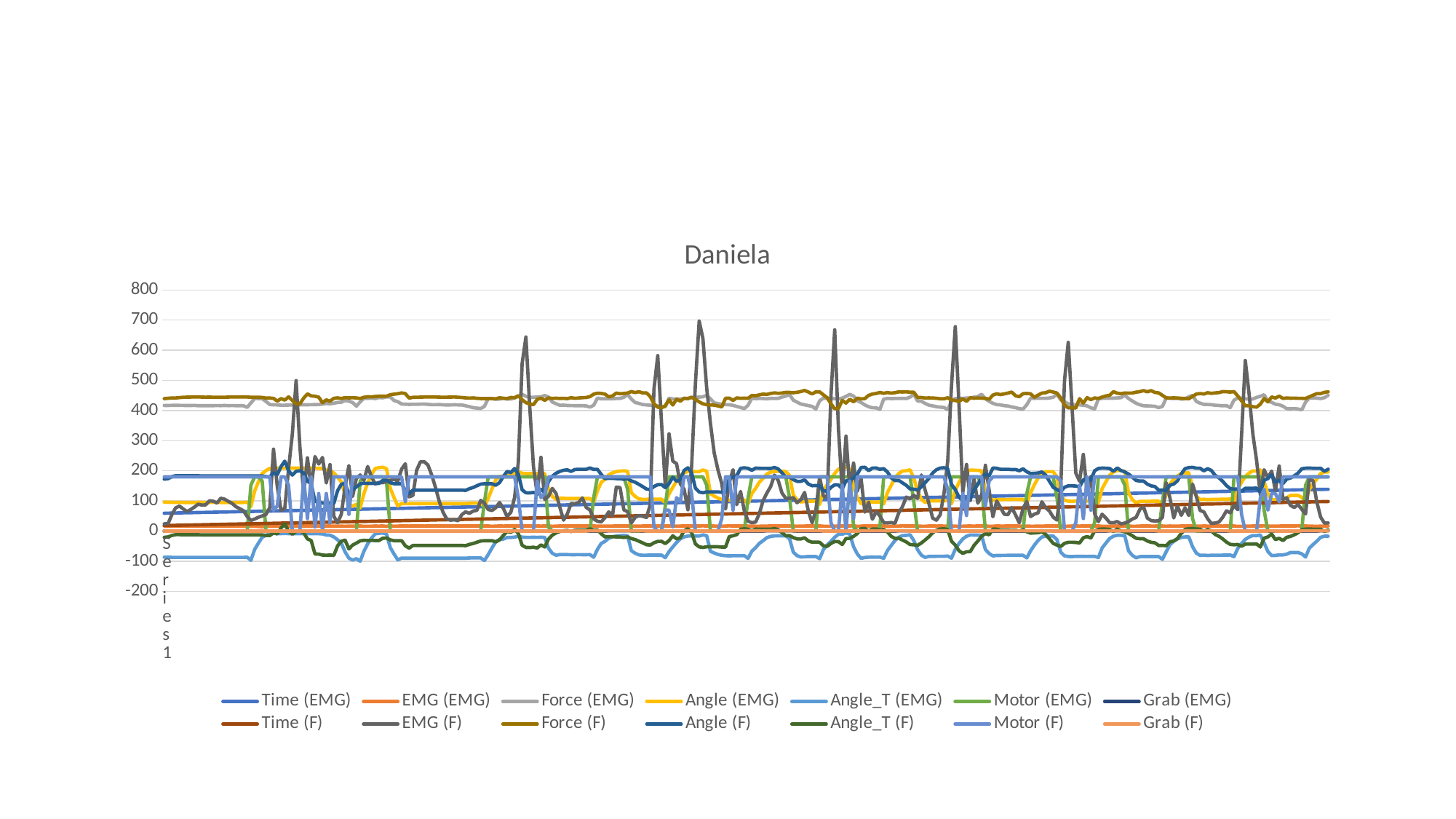

### Chart: Daniela

| Category | Time (EMG) | EMG (EMG) | Force (EMG) | Angle (EMG) | Angle_T (EMG) | Motor (EMG) | Grab (EMG) | Time (F) | EMG (F) | Force (F) | Angle (F) | Angle_T (F) | Motor (F) | Grab (F) |
|---|---|---|---|---|---|---|---|---|---|---|---|---|---|---|
|  | 59.2507392307692 | 17.0 | 416.76923076923 | 96.0 | -86.53846 | 0.0 | 0.0 | 18.3786358823529 | 23.8823529411764 | 439.470588235294 | 172.176470588235 | -20.6951864705882 | 180.0 | 0.0 |
|  | 59.5070807692307 | 16.8461538461538 | 416.846153846153 | 95.6153846153846 | -86.804733076923 | 0.0 | 0.0 | 18.6229764705882 | 24.7647058823529 | 440.529411764705 | 174.0 | -19.338844117647 | 180.0 | 0.0 |
|  | 59.7644446153846 | 16.8461538461538 | 417.076923076923 | 95.2307692307692 | -87.0710061538461 | 0.0 | 0.0 | 18.8941784615384 | 54.3076923076923 | 441.615384615384 | 180.461538461538 | -14.5327415384615 | 180.0 | 0.0 |
|  | 60.0220553846153 | 16.8461538461538 | 417.153846153846 | 95.076923076923 | -87.1775153846154 | 0.0 | 0.0 | 19.1558387499999 | 76.6875 | 441.625 | 184.0 | -11.9008299999999 | 180.0 | 0.0 |
|  | 60.2793946153846 | 17.0 | 417.0 | 95.2307692307692 | -87.0710061538461 | 0.0 | 0.0 | 19.414975625 | 82.9375 | 442.8125 | 184.0 | -11.9008299999999 | 180.0 | 0.0 |
|  | 60.53674 | 17.0 | 416.923076923076 | 95.0 | -87.23077 | 0.0 | 0.0 | 19.678273125 | 73.5625 | 443.8125 | 183.9375 | -11.9473174999999 | 180.0 | 0.0 |
|  | 60.7932153846153 | 16.9230769230769 | 416.692307692307 | 95.0 | -87.23077 | 0.0 | 0.0 | 19.9292006666666 | 65.0 | 444.333333333333 | 183.666666666666 | -12.1487633333333 | 180.0 | 0.0 |
|  | 61.0490592307692 | 16.6923076923076 | 416.615384615384 | 95.0 | -87.23077 | 0.0 | 0.0 | 20.1789033333333 | 71.2 | 444.533333333333 | 183.8 | -12.04959 | 180.0 | 0.0 |
|  | 61.3063907692307 | 16.7692307692307 | 417.0 | 95.0 | -87.23077 | 0.0 | 0.0 | 20.434411875 | 79.6875 | 445.125 | 183.5625 | -12.2262424999999 | 180.0 | 0.0 |
|  | 61.5665253846153 | 16.7692307692307 | 416.0 | 95.2307692307692 | -87.0710061538461 | 0.0 | 0.0 | 20.6814128571428 | 89.0714285714285 | 445.0 | 183.642857142857 | -12.1664728571428 | 180.0 | 0.0 |
|  | 61.8209069230769 | 17.0 | 416.076923076923 | 95.2307692307692 | -87.0710061538461 | 0.0 | 0.0 | 20.9452184615384 | 86.3076923076923 | 444.461538461538 | 183.076923076923 | -12.5874146153846 | 180.0 | 0.0 |
|  | 62.0799661538461 | 16.6923076923076 | 416.230769230769 | 95.0 | -87.23077 | 0.0 | 0.0 | 21.2031123076923 | 87.1538461538461 | 444.153846153846 | 183.153846153846 | -12.5301992307692 | 180.0 | 0.0 |
|  | 62.3353669230769 | 17.0 | 416.076923076923 | 95.0 | -87.23077 | 0.0 | 0.0 | 21.4614061538461 | 100.538461538461 | 444.384615384615 | 183.0 | -12.64463 | 180.0 | 0.0 |
|  | 62.5926792307692 | 17.0 | 416.153846153846 | 95.1538461538461 | -87.1242607692307 | 0.0 | 0.0 | 21.7216507692307 | 99.1538461538461 | 444.076923076923 | 183.076923076923 | -12.5874146153846 | 180.0 | 0.0 |
|  | 62.8502992307692 | 16.7692307692307 | 416.384615384615 | 95.076923076923 | -87.1775153846154 | 0.0 | 0.0 | 21.9767461538461 | 93.076923076923 | 443.76923076923 | 183.0 | -12.64463 | 180.0 | 0.0 |
|  | 63.10731 | 16.8461538461538 | 416.153846153846 | 95.0 | -87.23077 | 0.0 | 0.0 | 22.2338369230769 | 108.923076923076 | 443.923076923076 | 183.0 | -12.64463 | 180.0 | 0.0 |
|  | 63.3627061538461 | 16.8461538461538 | 416.615384615384 | 95.0 | -87.23077 | 0.0 | 0.0 | 22.4939007692307 | 105.923076923076 | 443.923076923076 | 183.0 | -12.64463 | 180.0 | 0.0 |
|  | 63.6203192307692 | 16.9230769230769 | 416.230769230769 | 95.0 | -87.23077 | 0.0 | 0.0 | 22.7501961538461 | 98.4615384615384 | 444.615384615384 | 183.0 | -12.64463 | 180.0 | 0.0 |
|  | 63.8771707692307 | 16.7692307692307 | 416.384615384615 | 95.0 | -87.23077 | 0.0 | 0.0 | 23.0070307692307 | 91.6923076923077 | 444.692307692307 | 183.0 | -12.64463 | 180.0 | 0.0 |
|  | 64.13534 | 17.0 | 416.230769230769 | 95.0 | -87.23077 | 0.0 | 0.0 | 23.2649653846153 | 81.1538461538461 | 444.76923076923 | 183.0 | -12.64463 | 180.0 | 0.0 |
|  | 64.3937853846153 | 16.9230769230769 | 416.230769230769 | 95.0 | -87.23077 | 0.0 | 0.0 | 23.524193076923 | 74.4615384615384 | 444.923076923076 | 183.0 | -12.64463 | 180.0 | 0.0 |
|  | 64.6490461538461 | 16.8461538461538 | 415.923076923076 | 95.0 | -87.23077 | 0.0 | 0.0 | 23.781713076923 | 67.7692307692307 | 445.0 | 183.0 | -12.64463 | 180.0 | 0.0 |
|  | 64.90789 | 17.0 | 410.384615384615 | 96.0 | -86.53846 | 0.0 | 0.0 | 24.0379723076923 | 48.4615384615384 | 444.692307692307 | 183.0 | -12.64463 | 180.0 | 0.0 |
|  | 65.1655615384615 | 16.7692307692307 | 425.153846153846 | 81.0 | -96.9230723076923 | 152.307692307692 | 0.0 | 24.2970761538461 | 35.3846153846153 | 444.0 | 183.0 | -12.64463 | 180.0 | 0.0 |
|  | 65.420903076923 | 15.9230769230769 | 439.846153846153 | 133.153846153846 | -60.8165684615384 | 180.0 | 0.0 | 24.5547607692307 | 39.9230769230769 | 444.076923076923 | 183.0 | -12.64463 | 180.0 | 0.0 |
|  | 65.6775738461538 | 15.2307692307692 | 439.692307692307 | 163.692307692307 | -39.6745576923076 | 180.0 | 0.0 | 24.8122884615384 | 45.9230769230769 | 443.923076923076 | 183.0 | -12.64463 | 180.0 | 0.0 |
|  | 65.9340761538461 | 14.3846153846153 | 439.230769230769 | 191.076923076923 | -20.7159755384615 | 166.153846153846 | 0.0 | 25.0696446153846 | 50.2307692307692 | 443.461538461538 | 183.0 | -12.64463 | 180.0 | 0.0 |
|  | 66.1918861538461 | 16.0 | 430.076923076923 | 200.692307692307 | -14.0591715384615 | 0.0 | 0.0 | 25.3268369230769 | 55.1538461538461 | 441.230769230769 | 180.846153846153 | -14.2466638461538 | 180.0 | 0.0 |
|  | 66.4503346153846 | 16.7692307692307 | 419.76923076923 | 208.0 | -8.99999953846154 | 0.0 | 0.0 | 25.5844269230769 | 77.5384615384615 | 441.384615384615 | 179.846153846153 | -14.9904639230769 | 180.0 | 0.0 |
|  | 66.7081292307692 | 16.9230769230769 | 419.076923076923 | 209.307692307692 | -8.09467515384615 | 0.0 | 0.0 | 25.8430776923076 | 271.76923076923 | 440.307692307692 | 193.153846153846 | -5.09218 | 69.2307692307692 | 0.0 |
|  | 66.9643423076922 | 16.7692307692307 | 418.692307692307 | 209.0 | -8.307693 | 0.0 | 0.0 | 26.1005015384615 | 148.076923076923 | 431.153846153846 | 187.384615384615 | -9.38334392307692 | 83.076923076923 | 0.0 |
|  | 67.22129 | 17.0 | 417.692307692307 | 209.076923076923 | -8.25443853846153 | 0.0 | 0.0 | 26.35859 | 67.3076923076923 | 439.538461538461 | 214.230769230769 | 10.5848694846153 | 180.0 | 0.0 |
|  | 67.4787461538461 | 16.8461538461538 | 417.692307692307 | 209.153846153846 | -8.20118407692307 | 0.0 | 0.0 | 26.6155115384615 | 75.8461538461538 | 434.615384615384 | 231.923076923076 | 23.7444415384615 | 180.0 | 0.0 |
|  | 67.7356292307692 | 16.7692307692307 | 418.076923076923 | 209.0 | -8.307693 | 0.0 | 0.0 | 26.8722438461538 | 207.615384615384 | 445.307692307692 | 200.076923076923 | 0.0572176153846157 | 152.307692307692 | 0.0 |
|  | 67.9928361538461 | 16.9230769230769 | 418.153846153846 | 209.0 | -8.307693 | 0.0 | 0.0 | 27.1300046153846 | 322.923076923076 | 433.384615384615 | 185.76923076923 | -10.5848686153846 | 0.0 | 0.0 |
|  | 68.2489453846153 | 17.0 | 418.538461538461 | 209.0 | -8.307693 | 0.0 | 0.0 | 27.3893199999999 | 499.153846153846 | 422.230769230769 | 198.384615384615 | -1.20152579230769 | 0.0 | 0.0 |
|  | 68.5067276923076 | 16.9230769230769 | 418.923076923076 | 209.0 | -8.307693 | 0.0 | 0.0 | 27.6471646153846 | 279.846153846153 | 422.230769230769 | 200.0 | 0.0 | 0.0 | 0.0 |
|  | 68.7641353846153 | 16.9230769230769 | 419.076923076923 | 208.923076923076 | -8.36094738461538 | 0.0 | 0.0 | 27.9039361538461 | 121.846153846153 | 441.153846153846 | 192.692307692307 | -5.435473 | 180.0 | 0.0 |
|  | 69.0223538461538 | 16.8461538461538 | 419.153846153846 | 208.615384615384 | -8.57396492307692 | 0.0 | 0.0 | 28.1614523076923 | 243.076923076923 | 455.076923076923 | 165.076923076923 | -25.9758423076923 | 41.5384615384615 | 0.0 |
|  | 69.2790876923077 | 17.0 | 419.384615384615 | 208.923076923076 | -8.36094738461538 | 0.0 | 0.0 | 28.4186946153846 | 145.230769230769 | 448.615384615384 | 157.846153846153 | -31.3541 | 180.0 | 0.0 |
|  | 69.5354838461538 | 16.7692307692307 | 419.692307692307 | 208.846153846153 | -8.41420176923077 | 0.0 | 0.0 | 28.6767084615384 | 247.538461538461 | 447.307692307692 | 98.076923076923 | -75.8105523076923 | 13.8461538461538 | 0.0 |
|  | 69.7924869230769 | 17.0 | 420.0 | 208.461538461538 | -8.68047369230769 | 0.0 | 0.0 | 28.9332646153846 | 222.538461538461 | 444.461538461538 | 97.3076923076923 | -76.3827061538461 | 124.615384615384 | 0.0 |
|  | 70.0509661538461 | 17.0 | 421.230769230769 | 207.384615384615 | -9.42603538461538 | 0.0 | 0.0 | 29.19134 | 244.230769230769 | 425.923076923076 | 92.9230769230769 | -79.643993076923 | 0.0 | 0.0 |
|  | 70.3092176923076 | 16.6153846153846 | 423.307692307692 | 202.153846153846 | -13.0473369230769 | 0.0 | 0.0 | 29.4487046153846 | 159.692307692307 | 435.384615384615 | 92.1538461538461 | -80.2161484615384 | 124.615384615384 | 0.0 |
|  | 70.5673076923077 | 16.7692307692307 | 422.384615384615 | 201.384615384615 | -13.579883076923 | 0.0 | 0.0 | 29.7057192307692 | 220.692307692307 | 430.76923076923 | 93.1538461538461 | -79.4723484615384 | 27.6923076923076 | 0.0 |
|  | 70.8217407692307 | 16.2307692307692 | 424.076923076923 | 193.0 | -19.3846153846153 | 0.0 | 0.0 | 29.9634 | 49.3076923076923 | 440.461538461538 | 91.3846153846153 | -80.7883 | 180.0 | 0.0 |
|  | 71.0783438461538 | 16.6923076923076 | 426.76923076923 | 179.384615384615 | -28.8106523076923 | 0.0 | 0.0 | 30.2214923076923 | 27.3846153846153 | 442.076923076923 | 134.076923076923 | -49.033693076923 | 180.0 | 0.0 |
|  | 71.3366207692307 | 16.2307692307692 | 427.538461538461 | 163.153846153846 | -40.0473361538461 | 0.0 | 0.0 | 30.4790892307692 | 55.6923076923076 | 439.76923076923 | 155.0 | -33.4710715384615 | 180.0 | 0.0 |
|  | 71.5955669230769 | 16.0 | 433.307692307692 | 121.153846153846 | -69.1242607692307 | 0.0 | 0.0 | 30.7366192307692 | 147.461538461538 | 442.923076923076 | 159.461538461538 | -30.1525738461538 | 180.0 | 0.0 |
|  | 71.8504707692307 | 16.3076923076923 | 430.846153846153 | 91.4615384615384 | -89.6804738461538 | 0.0 | 0.0 | 30.99456 | 217.307692307692 | 441.923076923076 | 120.153846153846 | -59.3897023076923 | 55.3846153846153 | 0.0 |
|  | 72.1085976923076 | 16.3076923076923 | 426.615384615384 | 82.0 | -96.2307676923077 | 0.0 | 0.0 | 31.252103076923 | 114.923076923076 | 442.538461538461 | 137.461538461538 | -46.5162084615384 | 180.0 | 0.0 |
|  | 72.36528 | 16.8461538461538 | 414.384615384615 | 88.8461538461538 | -91.4911223076922 | 0.0 | 0.0 | 31.5096138461538 | 174.923076923076 | 441.692307692307 | 146.461538461538 | -39.821993076923 | 180.0 | 0.0 |
|  | 72.6235369230769 | 17.0 | 428.615384615384 | 76.6153846153846 | -99.9585746153845 | 166.153846153846 | 0.0 | 31.7663492307692 | 186.153846153846 | 439.846153846153 | 156.538461538461 | -32.326763076923 | 180.0 | 0.0 |
|  | 72.8791492307692 | 15.6923076923076 | 440.384615384615 | 124.384615384615 | -66.8875753846153 | 180.0 | 0.0 | 32.0231469230769 | 168.076923076923 | 443.846153846153 | 158.76923076923 | -30.6675161538461 | 180.0 | 0.0 |
|  | 73.137783076923 | 16.076923076923 | 440.153846153846 | 160.076923076923 | -42.1775153846153 | 180.0 | 0.0 | 32.2811753846153 | 214.461538461538 | 445.615384615384 | 158.0 | -31.2396699999999 | 180.0 | 0.0 |
|  | 73.3937576923077 | 16.076923076923 | 441.076923076923 | 187.461538461538 | -23.2189361538461 | 180.0 | 0.0 | 32.5376453846153 | 180.076923076923 | 445.230769230769 | 158.230769230769 | -31.0680238461538 | 180.0 | 0.0 |
|  | 73.650653076923 | 16.7692307692307 | 439.538461538461 | 207.692307692307 | -9.2130163076923 | 180.0 | 0.0 | 32.7946738461538 | 156.307692307692 | 446.538461538461 | 158.0 | -31.2396699999999 | 180.0 | 0.0 |
|  | 73.9075992307692 | 16.5384615384615 | 443.076923076923 | 210.538461538461 | -7.24260361538461 | 180.0 | 0.0 | 33.0516992307692 | 161.461538461538 | 447.461538461538 | 158.0 | -31.2396699999999 | 180.0 | 0.0 |
|  | 74.1648676923077 | 16.9230769230769 | 442.153846153846 | 211.923076923076 | -6.28402346153846 | 180.0 | 0.0 | 33.3096807692307 | 160.615384615384 | 447.461538461538 | 168.153846153846 | -23.6872207692307 | 180.0 | 0.0 |
|  | 74.4219176923077 | 15.6923076923076 | 445.307692307692 | 206.846153846153 | -9.79881723076923 | 166.153846153846 | 0.0 | 33.5664092307692 | 164.230769230769 | 447.307692307692 | 169.0 | -23.0578499999999 | 180.0 | 0.0 |
|  | 74.6794769230769 | 17.4615384615384 | 445.0 | 141.615384615384 | -54.9585792307692 | 0.0 | 0.0 | 33.823543076923 | 167.846153846153 | 452.384615384615 | 160.615384615384 | -29.2943407692307 | 180.0 | 0.0 |
|  | 74.9362676923077 | 15.9230769230769 | 433.230769230769 | 111.076923076923 | -76.1005923076923 | 0.0 | 0.0 | 34.0805438461538 | 172.076923076923 | 454.307692307692 | 157.0 | -31.98347 | 180.0 | 0.0 |
|  | 75.1935515384615 | 16.6923076923076 | 429.307692307692 | 82.9230769230769 | -95.5917176923076 | 0.0 | 0.0 | 34.3374615384615 | 165.538461538461 | 455.692307692307 | 156.846153846153 | -32.0979007692307 | 180.0 | 0.0 |
|  | 75.4507169230769 | 16.8461538461538 | 421.538461538461 | 91.5384615384615 | -89.6272207692307 | 0.0 | 0.0 | 34.5946346153846 | 205.692307692307 | 458.230769230769 | 157.461538461538 | -31.6401769230769 | 180.0 | 0.0 |
|  | 75.70754 | 16.9230769230769 | 420.923076923076 | 90.7692307692307 | -90.1597638461538 | 0.0 | 0.0 | 34.8524007692307 | 223.461538461538 | 456.307692307692 | 134.230769230769 | -48.9192592307692 | 96.9230769230769 | 0.0 |
|  | 75.9648492307692 | 16.6153846153846 | 420.307692307692 | 91.0 | -90.0 | 0.0 | 0.0 | 35.110373076923 | 113.384615384615 | 441.230769230769 | 123.846153846153 | -56.6433592307692 | 180.0 | 0.0 |
|  | 76.2221923076923 | 16.9230769230769 | 420.692307692307 | 91.0 | -90.0 | 0.0 | 0.0 | 35.3676084615384 | 118.230769230769 | 443.76923076923 | 136.0 | -47.60331 | 180.0 | 0.0 |
|  | 76.47854 | 17.0 | 420.692307692307 | 91.0 | -90.0 | 0.0 | 0.0 | 35.6248353846153 | 201.76923076923 | 444.076923076923 | 136.0 | -47.60331 | 180.0 | 0.0 |
|  | 76.7379423076923 | 17.0 | 421.153846153846 | 91.0 | -90.0 | 0.0 | 0.0 | 35.882813076923 | 230.153846153846 | 444.307692307692 | 136.0 | -47.60331 | 180.0 | 0.0 |
|  | 76.9940284615384 | 16.6153846153846 | 421.384615384615 | 91.0 | -90.0 | 0.0 | 0.0 | 36.1390723076923 | 230.307692307692 | 444.76923076923 | 136.0 | -47.60331 | 180.0 | 0.0 |
|  | 77.2510984615384 | 17.0 | 420.461538461538 | 91.0 | -90.0 | 0.0 | 0.0 | 36.3967646153846 | 219.153846153846 | 445.076923076923 | 136.0 | -47.60331 | 180.0 | 0.0 |
|  | 77.5076838461538 | 16.8461538461538 | 419.307692307692 | 91.0 | -90.0 | 0.0 | 0.0 | 36.6529107692307 | 186.230769230769 | 445.0 | 136.0 | -47.60331 | 180.0 | 0.0 |
|  | 77.7644699999999 | 17.076923076923 | 419.384615384615 | 91.0 | -90.0 | 0.0 | 0.0 | 36.9118207692307 | 144.384615384615 | 444.846153846153 | 136.0 | -47.60331 | 180.0 | 0.0 |
|  | 78.0210923076923 | 16.9230769230769 | 419.846153846153 | 91.076923076923 | -89.9467453846154 | 0.0 | 0.0 | 37.1684792307692 | 99.0 | 444.307692307692 | 136.0 | -47.60331 | 180.0 | 0.0 |
|  | 78.2789876923077 | 17.0 | 418.923076923076 | 91.0 | -90.0 | 0.0 | 0.0 | 37.4254661538461 | 62.3846153846153 | 444.076923076923 | 136.0 | -47.60331 | 180.0 | 0.0 |
|  | 78.5369815384615 | 16.9230769230769 | 418.384615384615 | 91.1538461538461 | -89.8934907692307 | 0.0 | 0.0 | 37.6834792307692 | 40.076923076923 | 444.153846153846 | 136.0 | -47.60331 | 180.0 | 0.0 |
|  | 78.7931238461538 | 16.9230769230769 | 418.615384615384 | 91.0 | -90.0 | 0.0 | 0.0 | 37.9421753846153 | 36.2307692307692 | 444.384615384615 | 136.0 | -47.60331 | 180.0 | 0.0 |
|  | 79.049593076923 | 17.0 | 419.0 | 91.0 | -90.0 | 0.0 | 0.0 | 38.1992407692307 | 37.7692307692307 | 444.923076923076 | 136.0 | -47.60331 | 180.0 | 0.0 |
|  | 79.30667 | 17.0 | 418.692307692307 | 91.0 | -90.0 | 0.0 | 0.0 | 38.4581061538461 | 34.3846153846153 | 444.076923076923 | 136.0 | -47.60331 | 180.0 | 0.0 |
|  | 79.5645738461538 | 16.9230769230769 | 418.307692307692 | 91.0 | -90.0 | 0.0 | 0.0 | 38.7150076923076 | 54.7692307692307 | 443.153846153846 | 136.0 | -47.60331 | 180.0 | 0.0 |
|  | 79.82204 | 17.0 | 415.76923076923 | 91.2307692307692 | -89.8402361538461 | 0.0 | 0.0 | 38.9727892307692 | 63.6923076923076 | 441.846153846153 | 134.846153846153 | -48.4615392307692 | 180.0 | 0.0 |
|  | 80.0787407692307 | 17.0 | 412.76923076923 | 92.0 | -89.30769 | 0.0 | 0.0 | 39.2324476923076 | 58.7692307692307 | 441.0 | 140.76923076923 | -44.0559446153846 | 180.0 | 0.0 |
|  | 80.3382692307692 | 16.9230769230769 | 409.461538461538 | 93.0 | -88.6153892307692 | 0.0 | 0.0 | 39.4892515384615 | 66.4615384615384 | 441.923076923076 | 144.615384615384 | -41.1951676923077 | 180.0 | 0.0 |
|  | 80.592363076923 | 17.076923076923 | 408.0 | 92.6153846153846 | -88.8816592307692 | 0.0 | 0.0 | 39.7468099999999 | 69.0 | 440.384615384615 | 150.307692307692 | -36.9612207692307 | 180.0 | 0.0 |
|  | 80.8496784615384 | 16.6923076923076 | 406.615384615384 | 92.3846153846153 | -89.0414207692307 | 0.0 | 0.0 | 40.0035346153846 | 101.846153846153 | 439.692307692307 | 155.846153846153 | -32.841703076923 | 180.0 | 0.0 |
|  | 81.1078784615384 | 16.8461538461538 | 413.76923076923 | 79.9230769230769 | -97.6686415384615 | 96.9230769230769 | 0.0 | 40.2608523076923 | 92.4615384615384 | 439.461538461538 | 157.0 | -31.98347 | 180.0 | 0.0 |
|  | 81.3637523076923 | 16.9230769230769 | 440.076923076923 | 108.615384615384 | -77.8047338461538 | 180.0 | 0.0 | 40.5192584615384 | 71.6153846153846 | 439.461538461538 | 157.0 | -31.98347 | 180.0 | 0.0 |
|  | 81.6208115384615 | 15.7692307692307 | 439.307692307692 | 140.461538461538 | -55.7573969230769 | 180.0 | 0.0 | 40.7794784615384 | 68.2307692307692 | 439.615384615384 | 157.0 | -31.98347 | 180.0 | 0.0 |
|  | 81.8784269230769 | 16.5384615384615 | 437.461538461538 | 169.538461538461 | -35.62722 | 180.0 | 0.0 | 41.0345592307692 | 77.3846153846153 | 438.692307692307 | 152.0 | -35.7024769230769 | 180.0 | 0.0 |
|  | 82.13758 | 17.0 | 437.692307692307 | 181.230769230769 | -27.5325453846153 | 180.0 | 0.0 | 41.2947176923076 | 94.7692307692307 | 442.307692307692 | 160.76923076923 | -29.1799099999999 | 180.0 | 0.0 |
|  | 82.3942438461538 | 16.6153846153846 | 440.538461538461 | 182.76923076923 | -26.4674569230769 | 180.0 | 0.0 | 41.551043076923 | 75.3846153846153 | 440.615384615384 | 180.615384615384 | -14.4183081538461 | 180.0 | 0.0 |
|  | 82.6496169230769 | 16.7692307692307 | 437.846153846153 | 190.0 | -21.4615369230769 | 180.0 | 1.0 | 41.8085053846153 | 48.2307692307692 | 439.76923076923 | 198.153846153846 | -1.37317213076923 | 180.0 | 0.0 |
|  | 82.9070307692307 | 16.7692307692307 | 438.230769230769 | 190.461538461538 | -21.1420115384615 | 180.0 | 1.0 | 42.0674269230769 | 62.1538461538461 | 443.153846153846 | 194.384615384615 | -4.17673226153846 | 180.0 | 0.0 |
|  | 83.1645938461538 | 16.8461538461538 | 441.538461538461 | 192.0 | -20.0769199999999 | 180.0 | 1.0 | 42.326213076923 | 111.538461538461 | 442.76923076923 | 207.538461538461 | 5.60712007692307 | 180.0 | 1.0 |
|  | 83.4211838461538 | 17.0 | 447.153846153846 | 197.0 | -16.615383076923 | 180.0 | 1.0 | 42.5811261538461 | 229.692307692307 | 448.846153846153 | 189.230769230769 | -8.01017192307692 | 110.76923076923 | 1.0 |
|  | 83.6788938461538 | 16.8461538461538 | 453.384615384615 | 191.923076923076 | -20.1301769230769 | 180.0 | 1.0 | 42.8388053846154 | 555.76923076923 | 435.923076923076 | 136.615384615384 | -47.1455815384615 | 0.0 | 0.0 |
|  | 83.9355438461538 | 16.8461538461538 | 447.307692307692 | 190.923076923076 | -20.8224846153846 | 180.0 | 1.0 | 43.0971299999999 | 643.76923076923 | 426.076923076923 | 127.076923076923 | -54.2403069230769 | 0.0 | 0.0 |
|  | 84.1925469230769 | 17.0 | 443.0 | 191.0 | -20.7692299999999 | 180.0 | 1.0 | 43.3549176923076 | 417.230769230769 | 421.76923076923 | 126.615384615384 | -54.5836 | 0.0 | 0.0 |
|  | 84.4506623076923 | 16.7692307692307 | 444.0 | 191.307692307692 | -20.5562115384615 | 180.0 | 1.0 | 43.612123076923 | 215.461538461538 | 419.153846153846 | 128.076923076923 | -53.4965046153846 | 0.0 | 0.0 |
|  | 84.7079838461538 | 16.8461538461538 | 444.538461538461 | 191.0 | -20.7692299999999 | 180.0 | 1.0 | 43.8691946153846 | 121.153846153846 | 436.76923076923 | 124.384615384615 | -56.24285 | 166.153846153846 | 0.0 |
|  | 84.9641569230769 | 16.6923076923076 | 445.461538461538 | 191.230769230769 | -20.6094661538461 | 180.0 | 1.0 | 44.1267969230769 | 244.76923076923 | 441.076923076923 | 138.230769230769 | -45.9440553846153 | 110.76923076923 | 0.0 |
|  | 85.2209869230769 | 16.8461538461538 | 449.76923076923 | 191.0 | -20.7692299999999 | 180.0 | 1.0 | 44.3854261538461 | 104.615384615384 | 433.846153846153 | 129.0 | -52.8099176923077 | 124.615384615384 | 0.0 |
|  | 85.4784299999999 | 16.8461538461538 | 444.846153846153 | 138.846153846153 | -56.87574 | 13.8461538461538 | 1.0 | 44.6424507692307 | 115.384615384615 | 441.615384615384 | 164.153846153846 | -26.6624284615384 | 180.0 | 0.0 |
|  | 85.7360392307692 | 16.0 | 428.153846153846 | 114.76923076923 | -73.54438 | 0.0 | 1.0 | 44.900573076923 | 141.615384615384 | 440.153846153846 | 181.615384615384 | -13.6745084615384 | 180.0 | 0.0 |
|  | 85.9927738461538 | 16.3076923076923 | 422.461538461538 | 105.384615384615 | -80.041423076923 | 0.0 | 0.0 | 45.1581661538461 | 125.076923076923 | 440.846153846153 | 192.076923076923 | -5.89319697692307 | 180.0 | 0.0 |
|  | 86.2503646153846 | 17.0 | 417.461538461538 | 108.615384615384 | -77.804733076923 | 0.0 | 0.0 | 45.4163976923076 | 79.8461538461538 | 439.846153846153 | 198.076923076923 | -1.43038788461538 | 180.0 | 0.0 |
|  | 86.5086884615384 | 16.8461538461538 | 417.76923076923 | 108.538461538461 | -77.8579876923076 | 0.0 | 0.0 | 45.6739769230769 | 36.1538461538461 | 440.615384615384 | 201.846153846153 | 1.37317228461538 | 180.0 | 0.0 |
|  | 86.7645407692307 | 17.0 | 416.76923076923 | 108.307692307692 | -78.0177515384615 | 0.0 | 0.0 | 45.9312469230769 | 57.0 | 439.307692307692 | 203.153846153846 | 2.34583607692307 | 180.0 | 0.0 |
|  | 87.0215461538461 | 16.8461538461538 | 416.384615384615 | 108.0 | -78.23077 | 0.0 | 0.0 | 46.1899515384615 | 91.6923076923077 | 442.538461538461 | 197.846153846153 | -1.60203453846153 | 180.0 | 0.0 |
|  | 87.2810115384615 | 16.7692307692307 | 416.153846153846 | 108.0 | -78.23077 | 0.0 | 0.0 | 46.4498407692307 | 90.3846153846153 | 440.384615384615 | 204.307692307692 | 3.20406851538461 | 180.0 | 0.0 |
|  | 87.5371223076923 | 16.7692307692307 | 416.076923076923 | 108.076923076923 | -78.1775153846153 | 0.0 | 0.0 | 46.705053076923 | 94.7692307692307 | 441.615384615384 | 205.0 | 3.719008 | 180.0 | 0.0 |
|  | 87.7933853846153 | 16.9230769230769 | 415.923076923076 | 108.0 | -78.23077 | 0.0 | 0.0 | 46.9626015384615 | 109.923076923076 | 442.615384615384 | 205.0 | 3.719008 | 180.0 | 0.0 |
|  | 88.0507846153846 | 16.9230769230769 | 415.384615384615 | 108.0 | -78.23077 | 0.0 | 0.0 | 47.2206761538461 | 78.6923076923077 | 443.230769230769 | 205.0 | 3.719008 | 180.0 | 0.0 |
|  | 88.3075092307692 | 16.7692307692307 | 411.384615384615 | 108.230769230769 | -78.0710061538461 | 0.0 | 0.0 | 47.4796161538461 | 70.1538461538461 | 446.076923076923 | 209.615384615384 | 7.15193984615384 | 180.0 | 1.0 |
|  | 88.5653323076923 | 17.1538461538461 | 417.384615384615 | 95.6153846153846 | -86.8047353846153 | 110.76923076923 | 0.0 | 47.7372869230769 | 40.3846153846153 | 454.230769230769 | 204.615384615384 | 3.43293076923076 | 180.0 | 1.0 |
|  | 88.8209876923077 | 16.3076923076923 | 441.230769230769 | 133.692307692307 | -60.4437861538461 | 180.0 | 0.0 | 47.9954646153846 | 32.6153846153846 | 457.461538461538 | 204.846153846153 | 3.60457697692307 | 180.0 | 1.0 |
|  | 89.0778346153846 | 16.5384615384615 | 438.923076923076 | 161.846153846153 | -40.9526623076923 | 180.0 | 0.0 | 48.2522838461538 | 30.5384615384615 | 456.76923076923 | 187.923076923076 | -8.98283484615384 | 180.0 | 1.0 |
|  | 89.3351361538461 | 16.2307692307692 | 438.846153846153 | 171.76923076923 | -34.08284 | 180.0 | 0.0 | 48.5101284615384 | 44.6153846153846 | 454.461538461538 | 174.153846153846 | -19.2244092307692 | 180.0 | 1.0 |
|  | 89.5932407692307 | 16.6923076923076 | 438.923076923076 | 186.76923076923 | -23.6982246153846 | 180.0 | 1.0 | 48.7679592307692 | 63.6923076923076 | 445.461538461538 | 175.0 | -18.59504 | 180.0 | 1.0 |
|  | 89.8497523076923 | 16.6923076923076 | 439.153846153846 | 193.461538461538 | -19.0650884615384 | 180.0 | 1.0 | 49.0258 | 51.7692307692307 | 448.461538461538 | 174.923076923076 | -18.6522553846153 | 180.0 | 1.0 |
|  | 90.1070669230769 | 16.8461538461538 | 439.846153846153 | 197.384615384615 | -16.3491138461538 | 180.0 | 1.0 | 49.2836023076923 | 145.76923076923 | 457.846153846153 | 174.076923076923 | -19.2816253846153 | 180.0 | 1.0 |
|  | 90.3666176923077 | 17.076923076923 | 440.230769230769 | 199.0 | -15.23077 | 180.0 | 1.0 | 49.5409046153846 | 144.230769230769 | 455.538461538461 | 173.692307692307 | -19.5677076923076 | 180.0 | 1.0 |
|  | 90.6233476923077 | 17.076923076923 | 444.076923076923 | 200.076923076923 | -14.4852076153846 | 180.0 | 1.0 | 49.7982876923076 | 70.3846153846153 | 456.615384615384 | 171.615384615384 | -21.1125269230769 | 180.0 | 1.0 |
|  | 90.8786023076923 | 17.076923076923 | 452.692307692307 | 198.384615384615 | -15.6568058461538 | 138.461538461538 | 1.0 | 50.0561361538461 | 64.4615384615384 | 457.923076923076 | 173.923076923076 | -19.39606 | 180.0 | 1.0 |
|  | 91.1352292307692 | 16.6923076923076 | 437.923076923076 | 127.153846153846 | -64.970413076923 | 0.0 | 1.0 | 50.3139115384615 | 27.0 | 462.846153846153 | 166.538461538461 | -24.8887492307692 | 180.0 | 1.0 |
|  | 91.3945192307692 | 16.076923076923 | 426.615384615384 | 114.923076923076 | -73.43787 | 0.0 | 1.0 | 50.5718515384615 | 45.6153846153846 | 459.538461538461 | 162.0 | -28.264463076923 | 180.0 | 1.0 |
|  | 91.65043 | 16.2307692307692 | 423.692307692307 | 107.0 | -78.9230784615384 | 0.0 | 1.0 | 50.8305276923076 | 51.2307692307692 | 462.384615384615 | 155.0 | -33.4710723076923 | 180.0 | 1.0 |
|  | 91.9071276923077 | 16.7692307692307 | 419.76923076923 | 105.076923076923 | -80.2544392307692 | 0.0 | 0.0 | 51.0876046153846 | 49.1538461538461 | 458.230769230769 | 147.538461538461 | -39.0209769230769 | 180.0 | 1.0 |
|  | 92.1642438461538 | 16.9230769230769 | 418.692307692307 | 105.384615384615 | -80.041423076923 | 0.0 | 0.0 | 51.3455499999999 | 45.0 | 458.615384615384 | 139.461538461538 | -45.0286076923076 | 180.0 | 0.0 |
|  | 92.4225484615384 | 16.8461538461538 | 417.615384615384 | 106.0 | -79.61539 | 0.0 | 0.0 | 51.6026138461538 | 86.5384615384615 | 446.230769230769 | 137.615384615384 | -46.4017807692307 | 180.0 | 0.0 |
|  | 92.67804 | 17.076923076923 | 416.384615384615 | 106.0 | -79.61539 | 0.0 | 0.0 | 51.8603561538461 | 470.615384615384 | 422.538461538461 | 147.846153846153 | -38.7921146153846 | 13.8461538461538 | 0.0 |
|  | 92.9351699999999 | 17.0 | 415.076923076923 | 105.923076923076 | -79.6686438461538 | 0.0 | 0.0 | 52.1179153846153 | 582.153846153846 | 411.076923076923 | 154.0 | -34.21487 | 0.0 | 0.0 |
|  | 93.1948207692307 | 16.9230769230769 | 411.461538461538 | 106.0 | -79.61539 | 0.0 | 0.0 | 52.376093076923 | 362.923076923076 | 409.230769230769 | 154.307692307692 | -33.9860084615384 | 0.0 | 0.0 |
|  | 93.4517761538461 | 17.0 | 412.538461538461 | 93.6923076923077 | -88.1360946153846 | 83.076923076923 | 0.0 | 52.6339907692307 | 149.846153846153 | 415.76923076923 | 144.230769230769 | -41.481243076923 | 69.2307692307692 | 0.0 |
|  | 93.7088553846153 | 16.7692307692307 | 441.076923076923 | 123.0 | -67.8461523076923 | 180.0 | 0.0 | 52.8920738461538 | 322.615384615384 | 435.538461538461 | 157.692307692307 | -31.4685323076923 | 69.2307692307692 | 0.0 |
|  | 93.9636069230769 | 16.6153846153846 | 438.153846153846 | 145.0 | -52.6153838461538 | 180.0 | 0.0 | 53.1492153846153 | 232.230769230769 | 418.153846153846 | 178.846153846153 | -15.7342615384615 | 13.8461538461538 | 0.0 |
|  | 94.2205192307692 | 16.3076923076923 | 438.076923076923 | 166.153846153846 | -37.970413076923 | 180.0 | 0.0 | 53.4066646153846 | 223.76923076923 | 437.923076923076 | 165.307692307692 | -25.804194 | 110.76923076923 | 0.0 |
|  | 94.4779576923077 | 16.6923076923076 | 438.0 | 184.0 | -25.6153853846153 | 180.0 | 0.0 | 53.6649776923076 | 156.461538461538 | 431.0 | 170.230769230769 | -22.1424023846153 | 96.9230769230769 | 0.0 |
|  | 94.7355138461538 | 16.9230769230769 | 439.230769230769 | 193.153846153846 | -19.2781046153846 | 180.0 | 1.0 | 53.922183076923 | 139.153846153846 | 440.923076923076 | 201.307692307692 | 0.972663692307692 | 180.0 | 0.0 |
|  | 94.9930184615384 | 16.8461538461538 | 440.538461538461 | 197.384615384615 | -16.3491146153846 | 180.0 | 1.0 | 54.1796784615384 | 70.6153846153846 | 439.230769230769 | 210.076923076923 | 7.49523153846154 | 180.0 | 1.0 |
|  | 95.2496446153846 | 16.8461538461538 | 442.923076923076 | 197.846153846153 | -16.0295892307692 | 180.0 | 1.0 | 54.438613076923 | 214.307692307692 | 444.153846153846 | 193.692307692307 | -4.69167207692307 | 124.615384615384 | 1.0 |
|  | 95.5066669230769 | 16.9230769230769 | 443.76923076923 | 197.307692307692 | -16.4023715384615 | 180.0 | 1.0 | 54.6959384615384 | 487.76923076923 | 437.384615384615 | 142.615384615384 | -42.6827707692307 | 0.0 | 0.0 |
|  | 95.764 | 17.0 | 444.384615384615 | 197.307692307692 | -16.4023715384615 | 180.0 | 1.0 | 54.9525484615384 | 696.846153846153 | 428.615384615384 | 129.538461538461 | -52.4094099999999 | 0.0 | 0.0 |
|  | 96.0209476923077 | 17.2307692307692 | 445.615384615384 | 202.692307692307 | -12.6745578461538 | 180.0 | 1.0 | 55.2119084615384 | 639.153846153846 | 422.153846153846 | 127.0 | -54.297523076923 | 0.0 | 0.0 |
|  | 96.2802246153846 | 16.8461538461538 | 450.538461538461 | 198.846153846153 | -15.3372794615384 | 152.307692307692 | 1.0 | 55.4697561538461 | 474.153846153846 | 419.307692307692 | 130.0 | -52.0661199999999 | 0.0 | 0.0 |
|  | 96.5385453846153 | 17.2307692307692 | 438.538461538461 | 123.76923076923 | -67.3136092307692 | 0.0 | 1.0 | 55.727113076923 | 356.307692307692 | 418.461538461538 | 130.0 | -52.0661199999999 | 0.0 | 0.0 |
|  | 96.794923076923 | 16.6153846153846 | 425.692307692307 | 115.923076923076 | -72.745563076923 | 0.0 | 1.0 | 55.9843115384615 | 258.923076923076 | 417.923076923076 | 130.0 | -52.0661199999999 | 0.0 | 0.0 |
|  | 97.0505015384615 | 16.2307692307692 | 423.076923076923 | 109.153846153846 | -77.4319538461538 | 0.0 | 1.0 | 56.2424553846153 | 202.76923076923 | 415.153846153846 | 130.0 | -52.0661199999999 | 0.0 | 0.0 |
|  | 97.3077984615384 | 16.6923076923076 | 420.538461538461 | 105.0 | -80.307693076923 | 0.0 | 1.0 | 56.4993046153846 | 157.076923076923 | 412.0 | 128.615384615384 | -53.0959992307692 | 41.5384615384615 | 0.0 |
|  | 97.5648446153846 | 16.6923076923076 | 419.538461538461 | 103.0 | -81.6923069230769 | 0.0 | 0.0 | 56.7577407692307 | 73.3076923076923 | 440.538461538461 | 128.538461538461 | -53.1532092307692 | 180.0 | 0.0 |
|  | 97.8222307692307 | 17.3076923076923 | 419.230769230769 | 102.384615384615 | -82.118343076923 | 0.0 | 0.0 | 57.0138769230769 | 160.692307692307 | 441.230769230769 | 175.461538461538 | -18.251748076923 | 180.0 | 0.0 |
|  | 98.0795038461538 | 16.7692307692307 | 417.0 | 103.0 | -81.69231 | 0.0 | 0.0 | 57.2708169230769 | 203.692307692307 | 433.692307692307 | 179.0 | -15.6198343076923 | 69.2307692307692 | 0.0 |
|  | 98.3379546153846 | 16.8461538461538 | 413.461538461538 | 103.0 | -81.69231 | 0.0 | 0.0 | 57.5286453846153 | 87.6153846153846 | 441.923076923076 | 184.230769230769 | -11.7291801538461 | 180.0 | 0.0 |
|  | 98.5954953846153 | 16.9230769230769 | 410.153846153846 | 103.0 | -81.69231 | 0.0 | 0.0 | 57.7888269230769 | 131.384615384615 | 440.461538461538 | 208.076923076923 | 6.00762869230769 | 180.0 | 1.0 |
|  | 98.8514146153846 | 16.9230769230769 | 406.153846153846 | 103.230769230769 | -81.5325461538461 | 0.0 | 0.0 | 58.044813076923 | 66.8461538461538 | 441.076923076923 | 210.0 | 7.438016 | 180.0 | 1.0 |
|  | 99.1095069230769 | 16.6923076923076 | 417.692307692307 | 90.2307692307692 | -90.5325453846154 | 110.76923076923 | 0.0 | 58.3017092307692 | 32.8461538461538 | 440.461538461538 | 208.153846153846 | 6.06484392307692 | 180.0 | 1.0 |
|  | 99.3666946153846 | 16.5384615384615 | 440.461538461538 | 124.846153846153 | -66.5680461538461 | 180.0 | 0.0 | 58.5600407692307 | 27.8461538461538 | 449.923076923076 | 201.923076923076 | 1.43038815384615 | 180.0 | 1.0 |
|  | 99.6231153846153 | 16.1538461538461 | 439.384615384615 | 141.76923076923 | -54.8520715384615 | 180.0 | 0.0 | 58.8178738461538 | 29.9230769230769 | 448.923076923076 | 209.0 | 6.694215 | 180.0 | 1.0 |
|  | 99.8797192307692 | 16.1538461538461 | 440.0 | 162.307692307692 | -40.6331346153846 | 180.0 | 0.0 | 59.0759315384615 | 57.9230769230769 | 452.076923076923 | 208.307692307692 | 6.17927515384615 | 180.0 | 1.0 |
|  | 100.1375 | 16.2307692307692 | 439.692307692307 | 175.230769230769 | -31.6863915384615 | 180.0 | 0.0 | 59.335243076923 | 101.846153846153 | 454.461538461538 | 208.0 | 5.95041299999999 | 180.0 | 1.0 |
|  | 100.393146153846 | 16.6153846153846 | 438.923076923076 | 189.692307692307 | -21.6745553846153 | 180.0 | 1.0 | 59.5927499999999 | 126.384615384615 | 453.384615384615 | 208.0 | 5.95041299999999 | 180.0 | 1.0 |
|  | 100.650038461538 | 16.8461538461538 | 440.461538461538 | 195.692307692307 | -17.52071 | 180.0 | 1.0 | 59.8503492307692 | 147.76923076923 | 456.538461538461 | 207.76923076923 | 5.77876661538461 | 180.0 | 1.0 |
|  | 100.90733076923 | 16.7692307692307 | 439.846153846153 | 198.0 | -15.92308 | 180.0 | 1.0 | 60.107623076923 | 185.923076923076 | 458.384615384615 | 211.230769230769 | 8.3534653076923 | 180.0 | 1.0 |
|  | 101.164546153846 | 16.8461538461538 | 440.307692307692 | 198.461538461538 | -15.6035515384615 | 180.0 | 1.0 | 60.36377 | 167.846153846153 | 456.923076923076 | 206.230769230769 | 4.63445646153846 | 180.0 | 1.0 |
|  | 101.422723076923 | 16.8461538461538 | 444.615384615384 | 198.076923076923 | -15.8698253846153 | 180.0 | 1.0 | 60.6210684615384 | 126.307692307692 | 458.0 | 193.307692307692 | -4.9777502076923 | 180.0 | 1.0 |
|  | 101.679784615384 | 16.9230769230769 | 447.923076923076 | 197.923076923076 | -15.9763346153846 | 180.0 | 1.0 | 60.8812623076923 | 108.76923076923 | 460.153846153846 | 179.230769230769 | -15.44819 | 180.0 | 1.0 |
|  | 101.936153846153 | 17.1538461538461 | 452.846153846153 | 184.615384615384 | -25.1893504615384 | 110.76923076923 | 1.0 | 61.13894 | 108.538461538461 | 460.0 | 179.615384615384 | -15.1621107692307 | 180.0 | 1.0 |
|  | 102.195338461538 | 16.8461538461538 | 434.461538461538 | 120.0 | -69.9230753846153 | 0.0 | 1.0 | 61.3954423076923 | 110.76923076923 | 459.0 | 170.76923076923 | -21.7418961538461 | 180.0 | 1.0 |
|  | 102.451407692307 | 16.0 | 427.923076923076 | 103.384615384615 | -81.4260361538461 | 0.0 | 0.0 | 61.6538946153846 | 94.1538461538461 | 460.384615384615 | 165.0 | -26.0330599999999 | 180.0 | 1.0 |
|  | 102.708492307692 | 16.6153846153846 | 421.538461538461 | 96.6923076923077 | -86.0591715384615 | 0.0 | 0.0 | 61.9106869230769 | 104.0 | 463.0 | 164.923076923076 | -26.0902753846153 | 180.0 | 1.0 |
|  | 102.9655 | 16.6923076923076 | 418.923076923076 | 97.7692307692307 | -85.31361 | 0.0 | 0.0 | 62.1688899999999 | 128.230769230769 | 466.615384615384 | 170.0 | -22.31405 | 180.0 | 1.0 |
|  | 103.222123076923 | 16.9230769230769 | 416.307692307692 | 99.0 | -84.46154 | 0.0 | 0.0 | 62.4266553846153 | 65.6153846153846 | 461.461538461538 | 155.923076923076 | -32.7844853846153 | 180.0 | 1.0 |
|  | 103.47963076923 | 16.8461538461538 | 413.615384615384 | 99.0 | -84.46154 | 0.0 | 0.0 | 62.6844784615384 | 27.2307692307692 | 454.846153846153 | 150.384615384615 | -36.904003076923 | 180.0 | 1.0 |
|  | 103.737392307692 | 16.8461538461538 | 404.846153846153 | 99.3076923076923 | -84.2485215384615 | 0.0 | 0.0 | 62.9421299999999 | 69.6153846153846 | 462.076923076923 | 150.923076923076 | -36.5034938461538 | 180.0 | 1.0 |
|  | 103.994323076923 | 17.0 | 432.307692307692 | 88.6923076923077 | -91.5976361538461 | 180.0 | 0.0 | 63.1999792307692 | 179.076923076923 | 461.846153846153 | 150.076923076923 | -37.1328653846153 | 180.0 | 1.0 |
|  | 104.250576923076 | 16.1538461538461 | 440.846153846153 | 132.153846153846 | -61.5088769230769 | 180.0 | 0.0 | 63.4576923076923 | 116.692307692307 | 452.0 | 134.153846153846 | -48.9764792307692 | 180.0 | 0.0 |
|  | 104.508638461538 | 15.9230769230769 | 440.0 | 154.846153846153 | -45.7988169230769 | 180.0 | 0.0 | 63.7150523076923 | 111.76923076923 | 442.538461538461 | 131.846153846153 | -50.6929453846153 | 180.0 | 0.0 |
|  | 104.767253846153 | 16.076923076923 | 439.538461538461 | 171.846153846153 | -34.0295861538461 | 180.0 | 0.0 | 63.9727738461538 | 450.0 | 422.230769230769 | 145.0 | -40.90909 | 27.6923076923076 | 0.0 |
|  | 105.022838461538 | 16.2307692307692 | 439.307692307692 | 191.230769230769 | -20.6094684615384 | 180.0 | 1.0 | 64.2305723076923 | 667.615384615384 | 405.76923076923 | 153.461538461538 | -34.615383076923 | 0.0 | 0.0 |
|  | 105.281923076923 | 16.9230769230769 | 438.923076923076 | 206.0 | -10.3846132307692 | 180.0 | 1.0 | 64.4878084615384 | 337.461538461538 | 407.0 | 153.0 | -34.95868 | 0.0 | 0.0 |
|  | 105.538546153846 | 17.0 | 441.0 | 205.923076923076 | -10.4378646153846 | 180.0 | 1.0 | 64.7460469230769 | 131.846153846153 | 433.538461538461 | 140.0 | -44.6281 | 152.307692307692 | 0.0 |
|  | 105.79513076923 | 17.1538461538461 | 446.923076923076 | 212.461538461538 | -5.91124099999999 | 180.0 | 1.0 | 65.002433076923 | 315.230769230769 | 424.692307692307 | 167.230769230769 | -24.3738076923076 | 0.0 | 0.0 |
|  | 106.051384615384 | 16.8461538461538 | 453.538461538461 | 207.0 | -9.69230607692307 | 180.0 | 1.0 | 65.2604784615384 | 139.230769230769 | 437.615384615384 | 167.153846153846 | -24.4310227692307 | 166.153846153846 | 0.0 |
|  | 106.309338461538 | 17.6153846153846 | 447.923076923076 | 146.153846153846 | -51.8165666923076 | 13.8461538461538 | 1.0 | 65.5196715384615 | 225.692307692307 | 428.923076923076 | 176.384615384615 | -17.5651627692307 | 41.5384615384615 | 0.0 |
|  | 106.566007692307 | 15.8461538461538 | 432.538461538461 | 111.615384615384 | -75.72781 | 0.0 | 1.0 | 65.7773807692307 | 132.153846153846 | 441.0 | 188.76923076923 | -8.35346479230769 | 180.0 | 0.0 |
|  | 106.822784615384 | 16.3076923076923 | 426.692307692307 | 90.4615384615384 | -90.3727799999999 | 0.0 | 0.0 | 66.034983076923 | 173.307692307692 | 438.461538461538 | 211.0 | 8.181818 | 180.0 | 1.0 |
|  | 107.081646153846 | 17.3846153846153 | 418.461538461538 | 94.4615384615384 | -87.6035492307692 | 0.0 | 0.0 | 66.2915315384615 | 62.8461538461538 | 439.461538461538 | 211.923076923076 | 8.8684043076923 | 180.0 | 1.0 |
|  | 107.338769230769 | 16.8461538461538 | 412.692307692307 | 95.9230769230769 | -86.5917146153846 | 0.0 | 0.0 | 66.5494615384615 | 95.4615384615384 | 450.307692307692 | 200.461538461538 | 0.343293384615384 | 180.0 | 1.0 |
|  | 107.595792307692 | 16.9230769230769 | 409.076923076923 | 96.1538461538461 | -86.4319507692307 | 0.0 | 0.0 | 66.8069738461538 | 39.3076923076923 | 454.538461538461 | 209.230769230769 | 6.86586146153846 | 180.0 | 1.0 |
|  | 107.852646153846 | 16.7692307692307 | 408.923076923076 | 96.0 | -86.53846 | 0.0 | 0.0 | 67.0643461538461 | 64.5384615384615 | 456.615384615384 | 209.384615384615 | 6.980292 | 180.0 | 1.0 |
|  | 108.107492307692 | 16.6923076923076 | 404.0 | 96.5384615384615 | -86.1656776923077 | 13.8461538461538 | 0.0 | 67.3219553846153 | 50.3076923076923 | 460.0 | 204.923076923076 | 3.661793 | 180.0 | 1.0 |
|  | 108.365238461538 | 17.3076923076923 | 437.846153846153 | 90.3076923076923 | -90.479293076923 | 180.0 | 0.0 | 67.5802584615384 | 28.0 | 457.076923076923 | 207.307692307692 | 5.43547353846153 | 180.0 | 1.0 |
|  | 108.624723076923 | 15.6153846153846 | 440.230769230769 | 127.846153846153 | -64.4911238461538 | 180.0 | 0.0 | 67.8382615384615 | 27.2307692307692 | 459.615384615384 | 196.076923076923 | -2.91799107692307 | 180.0 | 1.0 |
|  | 108.880453846153 | 15.9230769230769 | 439.615384615384 | 152.153846153846 | -47.6627223076923 | 180.0 | 0.0 | 68.0966146153846 | 28.3076923076923 | 457.76923076923 | 176.615384615384 | -17.3935153846153 | 180.0 | 1.0 |
|  | 109.136684615384 | 16.6923076923076 | 439.846153846153 | 176.0 | -31.1538446153846 | 180.0 | 0.0 | 68.3534538461538 | 25.8461538461538 | 459.153846153846 | 167.461538461538 | -24.2021576923076 | 180.0 | 1.0 |
|  | 109.396446153846 | 16.4615384615384 | 439.846153846153 | 191.153846153846 | -20.6627215384615 | 180.0 | 1.0 | 68.6121984615384 | 60.5384615384615 | 461.923076923076 | 168.153846153846 | -23.6872207692307 | 180.0 | 1.0 |
|  | 109.650876923076 | 17.3076923076923 | 440.384615384615 | 199.307692307692 | -15.0177507692307 | 180.0 | 1.0 | 68.8704238461538 | 81.5384615384615 | 461.461538461538 | 159.76923076923 | -29.9237107692307 | 180.0 | 1.0 |
|  | 109.908261538461 | 16.7692307692307 | 439.692307692307 | 200.384615384615 | -14.2721869230769 | 180.0 | 1.0 | 69.1271276923077 | 112.692307692307 | 462.153846153846 | 151.692307692307 | -35.9313407692307 | 180.0 | 1.0 |
|  | 110.1653 | 17.0 | 444.538461538461 | 203.384615384615 | -12.195265076923 | 180.0 | 1.0 | 69.3848369230769 | 107.076923076923 | 460.538461538461 | 139.692307692307 | -44.8569599999999 | 180.0 | 0.0 |
|  | 110.422153846153 | 16.9230769230769 | 454.153846153846 | 175.615384615384 | -31.4201192307692 | 96.9230769230769 | 1.0 | 69.6435592307692 | 118.76923076923 | 460.615384615384 | 139.0 | -45.3718999999999 | 180.0 | 0.0 |
|  | 110.682353846153 | 16.4615384615384 | 431.461538461538 | 131.615384615384 | -61.8816561538461 | 0.0 | 1.0 | 69.9023776923077 | 108.076923076923 | 443.384615384615 | 136.307692307692 | -47.3744438461538 | 180.0 | 0.0 |
|  | 110.93823076923 | 16.076923076923 | 430.692307692307 | 105.538461538461 | -79.9349115384615 | 0.0 | 1.0 | 70.1579699999999 | 186.230769230769 | 443.153846153846 | 146.923076923076 | -39.478703076923 | 180.0 | 0.0 |
|  | 111.194061538461 | 16.0 | 423.615384615384 | 94.7692307692307 | -87.3905307692307 | 0.0 | 0.0 | 70.41534 | 136.307692307692 | 441.384615384615 | 160.384615384615 | -29.4659876923076 | 180.0 | 0.0 |
|  | 111.451676923076 | 16.8461538461538 | 417.846153846153 | 99.8461538461538 | -83.8757392307692 | 0.0 | 0.0 | 70.6731661538461 | 91.6923076923077 | 441.923076923076 | 174.615384615384 | -18.8811176923076 | 180.0 | 0.0 |
|  | 111.708092307692 | 17.0 | 415.461538461538 | 100.0 | -83.7692299999999 | 0.0 | 0.0 | 70.9309415384615 | 42.9230769230769 | 441.615384615384 | 192.76923076923 | -5.37825807692307 | 180.0 | 0.0 |
|  | 111.965353846153 | 16.6923076923076 | 412.615384615384 | 100.076923076923 | -83.7159753846153 | 0.0 | 0.0 | 71.1884715384615 | 36.1538461538461 | 440.615384615384 | 203.538461538461 | 2.63191356153846 | 180.0 | 0.0 |
|  | 112.223569230769 | 16.7692307692307 | 411.230769230769 | 100.307692307692 | -83.5562115384615 | 0.0 | 0.0 | 71.4468915384615 | 54.1538461538461 | 439.0 | 209.230769230769 | 6.8658613076923 | 180.0 | 1.0 |
|  | 112.490942857142 | 16.7142857142857 | 410.071428571428 | 100.142857142857 | -83.6703285714285 | 0.0 | 0.0 | 71.7058192307692 | 124.538461538461 | 438.846153846153 | 210.230769230769 | 7.60966292307692 | 180.0 | 1.0 |
|  | 112.756784615384 | 16.6923076923076 | 402.384615384615 | 101.461538461538 | -82.7573938461538 | 0.0 | 0.0 | 71.9632392307692 | 231.846153846153 | 442.307692307692 | 206.615384615384 | 4.92053353846153 | 138.461538461538 | 1.0 |
|  | 113.013761538461 | 17.0 | 431.153846153846 | 91.3076923076923 | -89.7869884615384 | 180.0 | 0.0 | 72.2194069230769 | 482.230769230769 | 435.0 | 154.692307692307 | -33.6999361538461 | 0.0 | 0.0 |
|  | 113.271661538461 | 16.3076923076923 | 439.76923076923 | 133.692307692307 | -60.4437869230769 | 180.0 | 0.0 | 72.47763 | 678.153846153846 | 433.230769230769 | 137.692307692307 | -46.3445653846153 | 0.0 | 0.0 |
|  | 113.528784615384 | 15.8461538461538 | 440.461538461538 | 161.538461538461 | -41.1656807692307 | 180.0 | 0.0 | 72.7373853846153 | 417.846153846153 | 430.230769230769 | 112.153846153846 | -65.3401161538461 | 0.0 | 0.0 |
|  | 113.786715384615 | 16.076923076923 | 440.076923076923 | 183.230769230769 | -26.1479284615384 | 180.0 | 0.0 | 72.9944253846153 | 127.846153846153 | 439.0 | 100.692307692307 | -73.8652246153846 | 124.615384615384 | 0.0 |
|  | 114.042999999999 | 16.6153846153846 | 441.692307692307 | 196.461538461538 | -16.9881653846153 | 180.0 | 1.0 | 73.26075 | 221.214285714285 | 430.642857142857 | 107.857142857142 | -68.5360085714285 | 51.4285714285714 | 0.0 |
|  | 114.300261538461 | 16.8461538461538 | 441.538461538461 | 202.538461538461 | -12.7810661538461 | 180.0 | 1.0 | 73.5275446153846 | 101.461538461538 | 442.692307692307 | 108.615384615384 | -67.9720284615384 | 180.0 | 0.0 |
|  | 114.557561538461 | 16.4615384615384 | 444.307692307692 | 202.076923076923 | -13.1005946153846 | 180.0 | 1.0 | 73.7867469230769 | 172.76923076923 | 440.846153846153 | 136.692307692307 | -47.0883676923077 | 180.0 | 0.0 |
|  | 114.813946153846 | 16.9230769230769 | 446.461538461538 | 201.538461538461 | -13.473373076923 | 180.0 | 1.0 | 74.043223076923 | 92.6153846153846 | 441.307692307692 | 155.461538461538 | -33.12778 | 180.0 | 0.0 |
|  | 115.070738461538 | 16.7692307692307 | 453.846153846153 | 200.076923076923 | -14.4852058461538 | 152.307692307692 | 1.0 | 74.30037 | 115.923076923076 | 441.076923076923 | 177.230769230769 | -16.9357907692307 | 180.0 | 0.0 |
|  | 115.328769230769 | 17.4615384615384 | 438.76923076923 | 132.615384615384 | -61.1893492307692 | 0.0 | 1.0 | 74.55817 | 218.384615384615 | 440.384615384615 | 188.923076923076 | -8.23903315384615 | 83.076923076923 | 1.0 |
|  | 115.585423076923 | 15.4615384615384 | 430.538461538461 | 113.538461538461 | -74.3964492307692 | 0.0 | 1.0 | 74.8156684615384 | 135.923076923076 | 437.307692307692 | 183.538461538461 | -12.244119076923 | 166.153846153846 | 1.0 |
|  | 115.842784615384 | 16.1538461538461 | 423.76923076923 | 101.923076923076 | -82.4378684615384 | 0.0 | 0.0 | 75.0729361538461 | 47.6153846153846 | 451.230769230769 | 209.461538461538 | 7.03750776923077 | 180.0 | 1.0 |
|  | 116.10063076923 | 17.0 | 419.615384615384 | 104.461538461538 | -80.6804723076923 | 0.0 | 0.0 | 75.3328438461538 | 99.4615384615384 | 455.384615384615 | 208.384615384615 | 6.23649053846153 | 180.0 | 1.0 |
|  | 116.357169230769 | 16.6923076923076 | 418.615384615384 | 104.461538461538 | -80.6804723076923 | 0.0 | 0.0 | 75.5895315384615 | 78.5384615384615 | 452.923076923076 | 205.076923076923 | 3.77622353846153 | 180.0 | 1.0 |
|  | 116.614569230769 | 16.6923076923076 | 416.153846153846 | 104.692307692307 | -80.5207084615384 | 0.0 | 0.0 | 75.8473376923076 | 55.9230769230769 | 455.076923076923 | 205.076923076923 | 3.77622353846153 | 180.0 | 1.0 |
|  | 116.871769230769 | 17.0 | 415.0 | 104.846153846153 | -80.4141992307692 | 0.0 | 0.0 | 76.1049561538461 | 54.4615384615384 | 457.846153846153 | 205.0 | 3.71900838461538 | 180.0 | 1.0 |
|  | 117.127969230769 | 16.9230769230769 | 411.846153846153 | 105.0 | -80.30769 | 0.0 | 0.0 | 76.3619207692307 | 78.076923076923 | 461.230769230769 | 204.076923076923 | 3.03242238461538 | 180.0 | 1.0 |
|  | 117.3851 | 16.7692307692307 | 409.615384615384 | 105.0 | -80.30769 | 0.0 | 0.0 | 76.6203246153846 | 53.6923076923076 | 448.923076923076 | 204.461538461538 | 3.31849976923076 | 180.0 | 1.0 |
|  | 117.642146153846 | 16.6923076923076 | 406.230769230769 | 105.076923076923 | -80.2544361538461 | 0.0 | 0.0 | 76.87769 | 27.076923076923 | 445.923076923076 | 200.153846153846 | 0.114431076923077 | 180.0 | 1.0 |
|  | 117.899761538461 | 16.6923076923076 | 404.615384615384 | 105.0 | -80.30769 | 0.0 | 0.0 | 77.1360276923076 | 75.6923076923077 | 455.923076923076 | 206.538461538461 | 4.86331807692307 | 180.0 | 1.0 |
|  | 118.157338461538 | 16.6153846153846 | 419.307692307692 | 92.6153846153846 | -88.8816553846153 | 124.615384615384 | 0.0 | 77.39556 | 97.8461538461538 | 456.692307692307 | 196.76923076923 | -2.40305153846153 | 180.0 | 1.0 |
|  | 118.416523076923 | 16.076923076923 | 440.76923076923 | 126.846153846153 | -65.1834307692307 | 180.0 | 0.0 | 77.6517384615384 | 48.1538461538461 | 455.384615384615 | 191.0 | -6.694215 | 180.0 | 1.0 |
|  | 118.673238461538 | 16.076923076923 | 440.153846153846 | 153.538461538461 | -46.7041423076923 | 180.0 | 0.0 | 77.9103392307692 | 56.0 | 443.615384615384 | 191.76923076923 | -6.12205961538461 | 180.0 | 1.0 |
|  | 118.928684615384 | 16.4615384615384 | 440.846153846153 | 176.384615384615 | -30.8875738461538 | 180.0 | 0.0 | 78.1678269230769 | 60.6153846153846 | 451.230769230769 | 192.923076923076 | -5.26382738461538 | 180.0 | 1.0 |
|  | 119.18523076923 | 16.3846153846153 | 440.384615384615 | 192.692307692307 | -19.5976323076923 | 180.0 | 1.0 | 78.426353076923 | 97.0 | 457.846153846153 | 196.307692307692 | -2.74634459230769 | 180.0 | 1.0 |
|  | 119.443438461538 | 16.7692307692307 | 440.384615384615 | 196.846153846153 | -16.7218961538461 | 180.0 | 1.0 | 78.6838007692307 | 77.4615384615384 | 458.923076923076 | 185.76923076923 | -10.5848701538461 | 180.0 | 1.0 |
|  | 119.701738461538 | 16.8461538461538 | 441.384615384615 | 197.307692307692 | -16.4023715384615 | 180.0 | 1.0 | 78.9404046153846 | 66.6923076923077 | 464.0 | 165.307692307692 | -25.8041961538461 | 180.0 | 1.0 |
|  | 119.957138461538 | 16.7692307692307 | 444.230769230769 | 197.0 | -16.6153899999999 | 180.0 | 1.0 | 79.1987346153846 | 46.1538461538461 | 461.307692307692 | 145.076923076923 | -40.8518753846153 | 180.0 | 0.0 |
|  | 120.213907692307 | 17.0 | 453.846153846153 | 179.923076923076 | -28.4378705384615 | 110.76923076923 | 1.0 | 79.4573707692307 | 36.4615384615384 | 457.923076923076 | 137.538461538461 | -46.4589984615384 | 180.0 | 0.0 |
|  | 120.471284615384 | 17.1538461538461 | 435.307692307692 | 120.538461538461 | -69.5502953846154 | 0.0 | 1.0 | 79.7147699999999 | 142.307692307692 | 442.076923076923 | 131.538461538461 | -50.9218053846153 | 166.153846153846 | 0.0 |
|  | 120.729146153846 | 15.6923076923076 | 429.0 | 102.384615384615 | -82.1183423076923 | 0.0 | 0.0 | 79.9743499999999 | 498.846153846153 | 418.230769230769 | 145.230769230769 | -40.737443076923 | 0.0 | 0.0 |
|  | 120.985907692307 | 16.3076923076923 | 422.230769230769 | 99.2307692307692 | -84.3017746153846 | 0.0 | 0.0 | 80.2293053846153 | 626.153846153846 | 408.846153846153 | 150.0 | -37.19008 | 0.0 | 0.0 |
|  | 121.24313076923 | 16.7692307692307 | 419.461538461538 | 98.6923076923077 | -84.6745584615384 | 0.0 | 0.0 | 80.4877192307692 | 412.153846153846 | 410.230769230769 | 150.076923076923 | -37.1328646153846 | 0.0 | 0.0 |
|  | 121.501876923076 | 16.8461538461538 | 418.76923076923 | 99.7692307692307 | -83.9289938461538 | 0.0 | 0.0 | 80.7451746153846 | 192.615384615384 | 408.076923076923 | 149.461538461538 | -37.5905884615384 | 27.6923076923076 | 0.0 |
|  | 121.757538461538 | 16.6923076923076 | 418.76923076923 | 99.8461538461538 | -83.8757392307692 | 0.0 | 0.0 | 81.0027453846153 | 165.307692307692 | 439.307692307692 | 146.615384615384 | -39.7075642307692 | 152.307692307692 | 0.0 |
|  | 122.015061538461 | 16.8461538461538 | 417.615384615384 | 99.6153846153846 | -84.035503076923 | 0.0 | 0.0 | 81.2602569230769 | 254.384615384615 | 424.692307692307 | 170.076923076923 | -22.2568323076923 | 41.5384615384615 | 0.0 |
|  | 122.271346153846 | 16.8461538461538 | 415.384615384615 | 99.4615384615384 | -84.1420123076923 | 0.0 | 0.0 | 81.5176192307692 | 128.153846153846 | 442.692307692307 | 175.692307692307 | -18.0801020538461 | 180.0 | 0.0 |
|  | 122.527892307692 | 16.8461538461538 | 409.153846153846 | 100.0 | -83.7692299999999 | 0.0 | 0.0 | 81.7754023076923 | 181.615384615384 | 436.076923076923 | 169.307692307692 | -22.8289890999999 | 69.2307692307692 | 0.0 |
|  | 122.786976923076 | 16.7692307692307 | 405.076923076923 | 99.6923076923077 | -83.9822476923076 | 27.6923076923076 | 0.0 | 82.0350307692307 | 57.5384615384615 | 441.615384615384 | 200.153846153846 | 0.114431076923076 | 180.0 | 1.0 |
|  | 123.042884615384 | 17.0 | 438.615384615384 | 94.6153846153846 | -87.4970469230769 | 180.0 | 0.0 | 82.2906838461538 | 31.4615384615384 | 440.230769230769 | 207.692307692307 | 5.72155092307692 | 180.0 | 1.0 |
|  | 123.300769230769 | 15.8461538461538 | 440.307692307692 | 140.538461538461 | -55.7041415384615 | 180.0 | 0.0 | 82.5497661538461 | 56.0 | 444.538461538461 | 209.230769230769 | 6.86586138461538 | 180.0 | 1.0 |
|  | 123.5596 | 15.8461538461538 | 440.692307692307 | 163.615384615384 | -39.72781 | 180.0 | 0.0 | 82.807453076923 | 43.076923076923 | 448.461538461538 | 208.615384615384 | 6.4081373076923 | 180.0 | 1.0 |
|  | 123.816953846153 | 16.076923076923 | 440.538461538461 | 185.846153846153 | -24.3372792307692 | 180.0 | 1.0 | 83.0645307692307 | 27.8461538461538 | 450.692307692307 | 207.538461538461 | 5.60712 | 180.0 | 1.0 |
|  | 124.071746153846 | 16.6923076923076 | 440.923076923076 | 196.692307692307 | -16.8284023076923 | 180.0 | 1.0 | 83.3220123076923 | 27.4615384615384 | 462.384615384615 | 198.307692307692 | -1.25873992307692 | 180.0 | 1.0 |
|  | 124.330338461538 | 16.7692307692307 | 441.76923076923 | 201.0 | -13.8461499999999 | 180.0 | 1.0 | 83.5797092307692 | 31.6153846153846 | 457.384615384615 | 209.461538461538 | 7.03750746153846 | 180.0 | 1.0 |
|  | 124.586646153846 | 16.5384615384615 | 442.538461538461 | 200.76923076923 | -14.0059138461538 | 180.0 | 1.0 | 83.8377707692307 | 23.8461538461538 | 455.846153846153 | 201.076923076923 | 0.801017207692307 | 180.0 | 1.0 |
|  | 124.843423076923 | 16.6153846153846 | 450.846153846153 | 198.538461538461 | -15.5502947692307 | 152.307692307692 | 1.0 | 84.0968523076923 | 26.4615384615384 | 458.153846153846 | 196.461538461538 | -2.63191361538461 | 180.0 | 1.0 |
|  | 125.101007692307 | 17.076923076923 | 439.76923076923 | 126.538461538461 | -65.3964476923076 | 0.0 | 1.0 | 84.35327 | 31.6923076923076 | 457.846153846153 | 189.153846153846 | -8.06738669230769 | 180.0 | 1.0 |
|  | 125.358253846153 | 15.9230769230769 | 432.076923076923 | 104.846153846153 | -80.4142007692307 | 0.0 | 0.0 | 84.6110738461538 | 39.7692307692307 | 458.0 | 179.538461538461 | -15.2193269230769 | 180.0 | 1.0 |
|  | 125.6148 | 16.076923076923 | 424.076923076923 | 93.1538461538461 | -88.5088784615384 | 0.0 | 0.0 | 84.8706138461538 | 45.3846153846153 | 460.846153846153 | 167.923076923076 | -23.8588684615384 | 180.0 | 1.0 |
|  | 125.87183076923 | 16.6153846153846 | 419.0 | 98.5384615384615 | -84.7810669230769 | 0.0 | 0.0 | 85.1268869230769 | 71.8461538461538 | 462.615384615384 | 165.846153846153 | -25.4036869230769 | 180.0 | 1.0 |
|  | 126.128453846153 | 16.9230769230769 | 415.846153846153 | 98.8461538461538 | -84.5680492307692 | 0.0 | 0.0 | 85.3856846153846 | 79.6923076923077 | 466.153846153846 | 165.846153846153 | -25.4036869230769 | 180.0 | 1.0 |
|  | 126.38633076923 | 16.9230769230769 | 415.384615384615 | 98.8461538461538 | -84.5680492307692 | 0.0 | 0.0 | 85.6451807692307 | 43.0 | 461.923076923076 | 155.692307692307 | -32.9561323076923 | 180.0 | 1.0 |
|  | 126.64363076923 | 16.6153846153846 | 414.846153846153 | 98.7692307692307 | -84.6213038461538 | 0.0 | 0.0 | 85.9020461538461 | 34.7692307692307 | 465.923076923076 | 150.0 | -37.1900799999999 | 180.0 | 1.0 |
|  | 126.900292307692 | 16.6923076923076 | 413.923076923076 | 98.9230769230769 | -84.5147946153846 | 0.0 | 0.0 | 86.1601369230769 | 33.3076923076923 | 459.923076923076 | 147.692307692307 | -38.9065469230769 | 180.0 | 1.0 |
|  | 127.157315384615 | 16.9230769230769 | 409.461538461538 | 99.0 | -84.46154 | 0.0 | 0.0 | 86.4166615384615 | 34.1538461538461 | 458.538461538461 | 135.923076923076 | -47.6605238461538 | 180.0 | 0.0 |
|  | 127.415638461538 | 16.8461538461538 | 413.846153846153 | 85.6923076923077 | -93.6745584615384 | 96.9230769230769 | 0.0 | 86.6739961538461 | 45.3846153846153 | 450.307692307692 | 136.153846153846 | -47.4888761538461 | 180.0 | 0.0 |
|  | 127.671684615384 | 15.9230769230769 | 441.230769230769 | 122.0 | -68.5384607692307 | 180.0 | 0.0 | 86.9317346153846 | 160.384615384615 | 442.0 | 134.538461538461 | -48.6904023076923 | 180.0 | 0.0 |
|  | 127.928946153846 | 16.7692307692307 | 440.846153846153 | 155.692307692307 | -45.2130184615384 | 180.0 | 0.0 | 87.18923 | 109.461538461538 | 441.384615384615 | 152.307692307692 | -35.4736138461538 | 180.0 | 0.0 |
|  | 128.185761538461 | 16.3076923076923 | 439.692307692307 | 172.538461538461 | -33.5502946153846 | 180.0 | 0.0 | 87.4471507692307 | 43.6153846153846 | 442.0 | 155.923076923076 | -32.7844853846153 | 180.0 | 0.0 |
|  | 128.443238461538 | 16.3076923076923 | 440.538461538461 | 183.230769230769 | -26.1479292307692 | 180.0 | 0.0 | 87.7047446153846 | 83.2307692307692 | 441.384615384615 | 166.692307692307 | -24.7743169230769 | 180.0 | 0.0 |
|  | 128.700269230769 | 16.9230769230769 | 437.846153846153 | 190.76923076923 | -20.928993076923 | 180.0 | 1.0 | 87.9622153846153 | 52.1538461538461 | 440.538461538461 | 189.76923076923 | -7.60966253846153 | 180.0 | 0.0 |
|  | 128.957276923076 | 16.7692307692307 | 438.692307692307 | 193.0 | -19.38461 | 180.0 | 1.0 | 88.2200615384615 | 77.3076923076923 | 440.0 | 207.230769230769 | 5.37825789999999 | 180.0 | 1.0 |
|  | 129.214984615384 | 16.8461538461538 | 445.384615384615 | 193.307692307692 | -19.1715938461538 | 180.0 | 1.0 | 88.4783269230769 | 51.5384615384615 | 439.0 | 210.76923076923 | 8.01017138461538 | 180.0 | 1.0 |
|  | 129.472499999999 | 16.8461538461538 | 450.153846153846 | 146.076923076923 | -51.8698215384615 | 41.5384615384615 | 1.0 | 88.7384876923076 | 155.692307692307 | 446.846153846153 | 211.384615384615 | 8.4678963076923 | 180.0 | 1.0 |
|  | 129.73093076923 | 16.3846153846153 | 430.0 | 115.307692307692 | -73.1715969230769 | 0.0 | 1.0 | 88.9946646153846 | 114.461538461538 | 454.615384615384 | 208.76923076923 | 6.5225683076923 | 180.0 | 1.0 |
|  | 129.986784615384 | 16.3076923076923 | 424.461538461538 | 104.384615384615 | -80.7337292307692 | 0.0 | 1.0 | 89.2514723076923 | 68.4615384615384 | 456.230769230769 | 208.615384615384 | 6.40813707692307 | 180.0 | 1.0 |
|  | 130.245361538461 | 16.9230769230769 | 420.153846153846 | 105.615384615384 | -79.8816592307692 | 0.0 | 0.0 | 89.5087853846153 | 63.7692307692307 | 454.692307692307 | 199.846153846153 | -0.114430461538461 | 180.0 | 1.0 |
|  | 130.5008 | 16.5384615384615 | 420.0 | 104.153846153846 | -80.8934907692307 | 0.0 | 0.0 | 89.7672346153846 | 41.076923076923 | 458.923076923076 | 207.153846153846 | 5.32104238461538 | 180.0 | 1.0 |
|  | 130.757276923076 | 16.7692307692307 | 419.307692307692 | 105.076923076923 | -80.2544361538461 | 0.0 | 0.0 | 90.0256684615384 | 25.1538461538461 | 457.0 | 201.230769230769 | 0.915448076923076 | 180.0 | 1.0 |
|  | 131.014969230769 | 16.9230769230769 | 417.538461538461 | 105.076923076923 | -80.2544361538461 | 0.0 | 0.0 | 90.2826684615384 | 26.8461538461538 | 458.461538461538 | 184.923076923076 | -11.2142407692307 | 180.0 | 1.0 |
|  | 131.273892307692 | 16.7692307692307 | 416.76923076923 | 105.307692307692 | -80.0946746153846 | 0.0 | 0.0 | 90.5402146153846 | 30.0 | 459.461538461538 | 176.76923076923 | -17.2790853846153 | 180.0 | 1.0 |
|  | 131.530546153846 | 16.6923076923076 | 415.692307692307 | 105.692307692307 | -79.8284053846153 | 0.0 | 0.0 | 90.7996307692307 | 45.4615384615384 | 462.846153846153 | 165.307692307692 | -25.8041953846153 | 180.0 | 1.0 |
|  | 131.787476923076 | 16.9230769230769 | 416.076923076923 | 105.615384615384 | -79.8816592307692 | 0.0 | 0.0 | 91.0564638461538 | 67.1538461538461 | 462.230769230769 | 150.846153846153 | -36.5607107692307 | 180.0 | 1.0 |
|  | 132.042576923076 | 16.8461538461538 | 409.615384615384 | 106.384615384615 | -79.3491161538461 | 0.0 | 0.0 | 91.3148538461538 | 60.6923076923076 | 461.153846153846 | 140.76923076923 | -44.0559446153846 | 180.0 | 0.0 |
|  | 132.299992307692 | 16.8461538461538 | 434.384615384615 | 98.3076923076923 | -84.9408253846153 | 180.0 | 0.0 | 91.5719069230769 | 85.3076923076923 | 462.692307692307 | 139.076923076923 | -45.3146846153846 | 180.0 | 0.0 |
|  | 132.557792307692 | 15.4615384615384 | 441.538461538461 | 138.230769230769 | -57.3017746153846 | 180.0 | 0.0 | 91.8302007692307 | 70.9230769230769 | 448.307692307692 | 140.076923076923 | -44.5708846153846 | 180.0 | 0.0 |
|  | 132.814623076923 | 15.9230769230769 | 440.923076923076 | 161.76923076923 | -41.0059161538461 | 180.0 | 0.0 | 92.0872376923077 | 317.307692307692 | 432.153846153846 | 132.307692307692 | -50.3496515384615 | 55.3846153846153 | 0.0 |
|  | 133.071369230769 | 16.1538461538461 | 439.230769230769 | 181.0 | -27.6923076923076 | 180.0 | 0.0 | 92.3454569230769 | 565.923076923076 | 416.0 | 142.0 | -43.1404999999999 | 0.0 | 0.0 |
|  | 133.328692307692 | 16.4615384615384 | 437.461538461538 | 192.615384615384 | -19.6508892307692 | 180.0 | 1.0 | 92.6030323076923 | 455.76923076923 | 415.923076923076 | 142.0 | -43.1404999999999 | 0.0 | 0.0 |
|  | 133.586153846153 | 16.8461538461538 | 438.153846153846 | 199.76923076923 | -14.6982238461538 | 180.0 | 1.0 | 92.8607961538461 | 322.307692307692 | 412.846153846153 | 142.153846153846 | -43.0260676923076 | 0.0 | 0.0 |
|  | 133.843961538461 | 16.8461538461538 | 443.615384615384 | 199.153846153846 | -15.1242607692307 | 180.0 | 1.0 | 93.1184915384615 | 234.538461538461 | 411.153846153846 | 142.461538461538 | -42.797203076923 | 0.0 | 0.0 |
|  | 134.0995 | 16.7692307692307 | 447.307692307692 | 202.692307692307 | -12.6745567692307 | 180.0 | 1.0 | 93.3747884615384 | 119.846153846153 | 421.076923076923 | 129.0 | -52.8099161538461 | 110.76923076923 | 0.0 |
|  | 134.356938461538 | 17.2307692307692 | 452.230769230769 | 164.307692307692 | -39.248523076923 | 69.2307692307692 | 1.0 | 93.633403076923 | 203.461538461538 | 439.615384615384 | 168.461538461538 | -23.4583594615384 | 138.461538461538 | 0.0 |
|  | 134.614492307692 | 16.1538461538461 | 431.0 | 122.923076923076 | -67.8994092307692 | 0.0 | 1.0 | 93.8923753846154 | 176.846153846153 | 428.76923076923 | 174.076923076923 | -19.2816269230769 | 69.2307692307692 | 1.0 |
|  | 134.873746153846 | 16.3076923076923 | 427.153846153846 | 103.615384615384 | -81.2662723076923 | 0.0 | 0.0 | 94.1493299999999 | 199.0 | 445.076923076923 | 186.615384615384 | -9.95549838461538 | 124.615384615384 | 1.0 |
|  | 135.129023076923 | 16.3076923076923 | 420.846153846153 | 104.384615384615 | -80.7337276923077 | 0.0 | 0.0 | 94.4052946153846 | 133.923076923076 | 441.230769230769 | 162.307692307692 | -28.0355999999999 | 124.615384615384 | 0.0 |
|  | 135.386507692307 | 16.6923076923076 | 419.153846153846 | 106.846153846153 | -79.0295892307692 | 0.0 | 0.0 | 94.6629084615384 | 215.846153846153 | 447.76923076923 | 167.692307692307 | -24.0305169230769 | 96.9230769230769 | 0.0 |
|  | 135.6439 | 16.9230769230769 | 414.230769230769 | 106.923076923076 | -78.9763346153846 | 0.0 | 0.0 | 94.9228238461538 | 105.230769230769 | 440.230769230769 | 157.846153846153 | -31.3541007692307 | 180.0 | 0.0 |
|  | 135.901153846153 | 16.9230769230769 | 406.076923076923 | 110.307692307692 | -76.6331376923077 | 0.0 | 0.0 | 95.1791338461538 | 110.153846153846 | 441.538461538461 | 172.307692307692 | -20.597583076923 | 180.0 | 0.0 |
|  | 136.158023076923 | 17.1538461538461 | 405.692307692307 | 118.384615384615 | -71.0414207692307 | 0.0 | 0.0 | 95.4362623076923 | 85.3076923076923 | 440.846153846153 | 176.153846153846 | -17.7368076923076 | 180.0 | 0.0 |
|  | 136.415776923076 | 16.9230769230769 | 406.384615384615 | 118.230769230769 | -71.1479284615384 | 0.0 | 0.0 | 95.6942815384615 | 78.3076923076923 | 441.230769230769 | 183.461538461538 | -12.3013346923076 | 180.0 | 0.0 |
|  | 136.672015384615 | 17.2307692307692 | 405.076923076923 | 118.153846153846 | -71.2011823076923 | 0.0 | 0.0 | 95.9537584615384 | 87.7692307692307 | 440.384615384615 | 192.307692307692 | -5.72155123076923 | 180.0 | 0.0 |
|  | 136.929423076923 | 16.7692307692307 | 402.153846153846 | 112.076923076923 | -75.4082838461538 | 0.0 | 0.0 | 96.2110253846153 | 72.076923076923 | 440.461538461538 | 206.692307692307 | 4.97774969230769 | 180.0 | 1.0 |
|  | 137.188523076923 | 16.8461538461538 | 427.76923076923 | 96.5384615384615 | -86.165683076923 | 152.307692307692 | 0.0 | 96.4694115384615 | 56.8461538461538 | 439.846153846153 | 208.692307692307 | 6.46535261538461 | 180.0 | 1.0 |
|  | 137.443223076923 | 16.4615384615384 | 441.538461538461 | 138.923076923076 | -56.8224853846153 | 180.0 | 0.0 | 96.7280869230769 | 172.923076923076 | 445.461538461538 | 209.230769230769 | 6.86586138461538 | 180.0 | 1.0 |
|  | 137.701638461538 | 16.1538461538461 | 441.538461538461 | 156.615384615384 | -44.5739653846153 | 180.0 | 0.0 | 96.98285 | 167.076923076923 | 450.846153846153 | 208.461538461538 | 6.29370623076923 | 180.0 | 1.0 |
|  | 137.957584615384 | 15.9230769230769 | 441.230769230769 | 172.846153846153 | -33.3372792307692 | 180.0 | 0.0 | 97.2402730769231 | 95.6153846153846 | 456.153846153846 | 208.076923076923 | 6.007629 | 180.0 | 1.0 |
|  | 138.214299999999 | 16.3076923076923 | 439.615384615384 | 191.076923076923 | -20.7159761538461 | 180.0 | 1.0 | 97.4981138461538 | 46.5384615384615 | 456.0 | 208.384615384615 | 6.23649046153846 | 180.0 | 1.0 |
|  | 138.472261538461 | 16.6923076923076 | 442.538461538461 | 196.538461538461 | -16.9349153846153 | 180.0 | 1.0 | 97.7555846153846 | 26.6923076923076 | 460.230769230769 | 198.384615384615 | -1.2015253076923 | 180.0 | 1.0 |
|  | 138.62155 | 17.0 | 450.5 | 196.5 | -16.96154 | 180.0 | 1.0 | 97.9444366666666 | 27.0 | 462.0 | 205.5 | 4.09090933333333 | 180.0 | 1.0 |